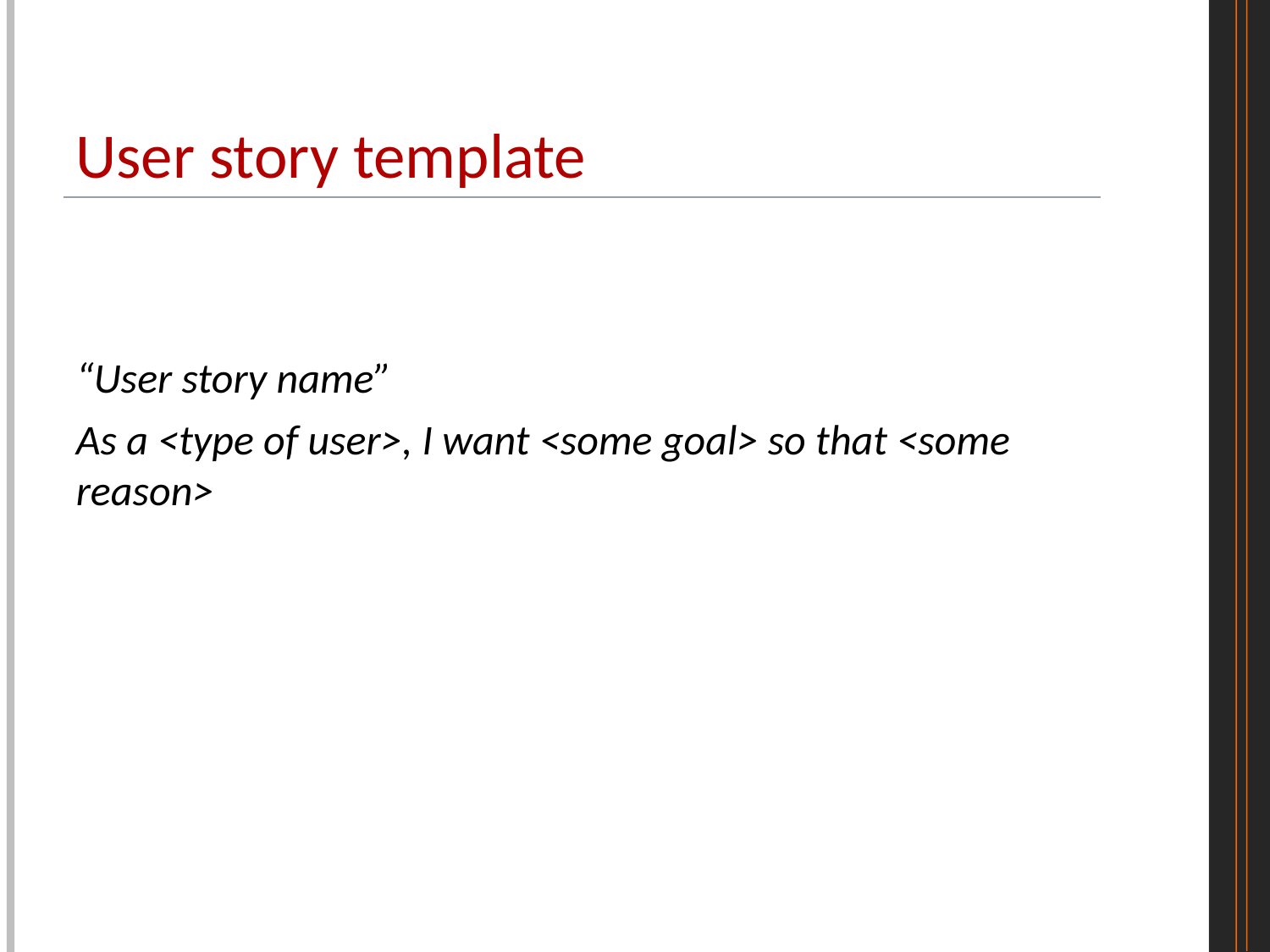

# User story template

“User story name”
As a <type of user>, I want <some goal> so that <some reason>